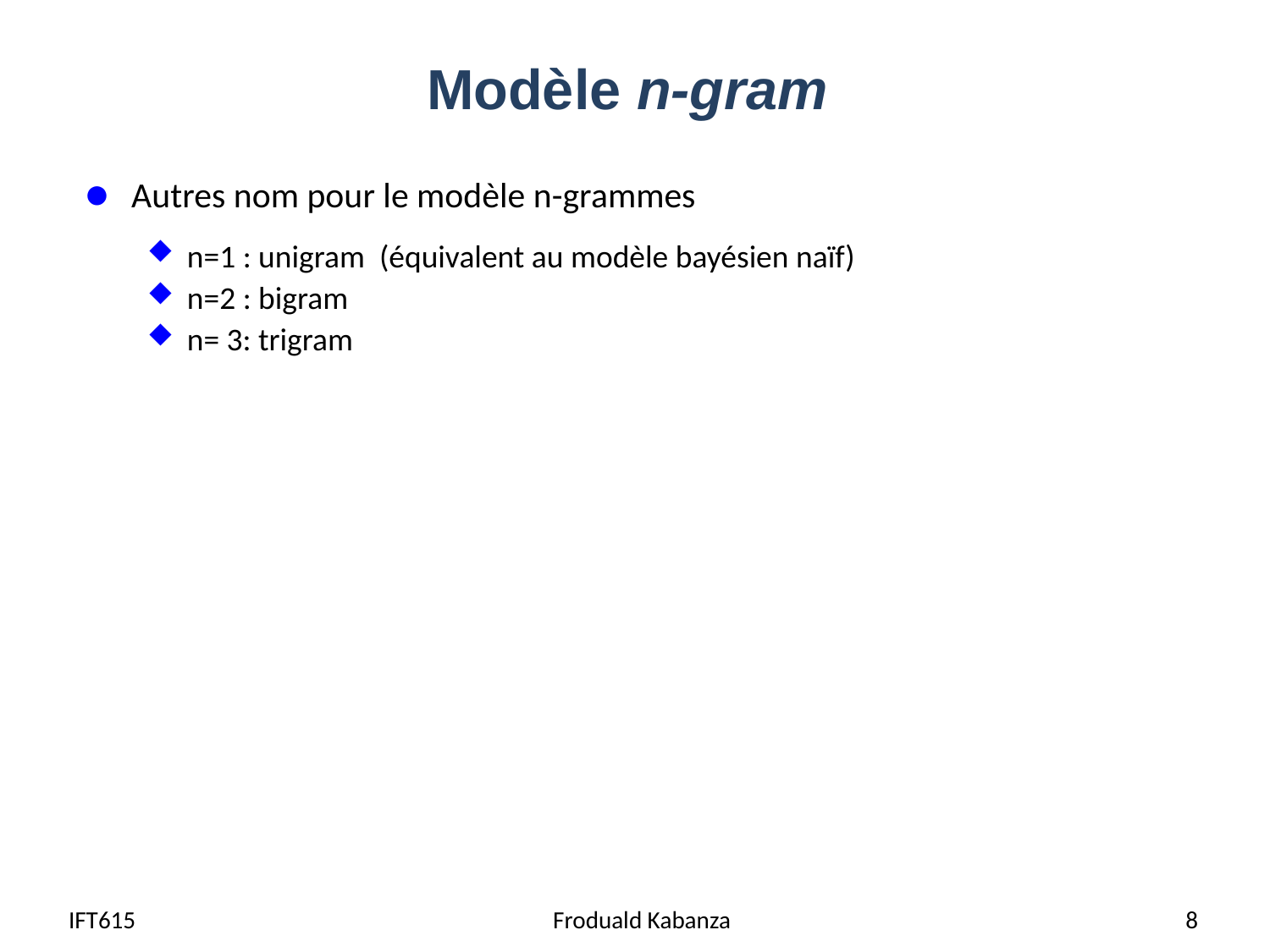

# Modèle n-gram
Autres nom pour le modèle n-grammes
n=1 : unigram  (équivalent au modèle bayésien naïf)
n=2 : bigram
n= 3: trigram
IFT615
Froduald Kabanza
8